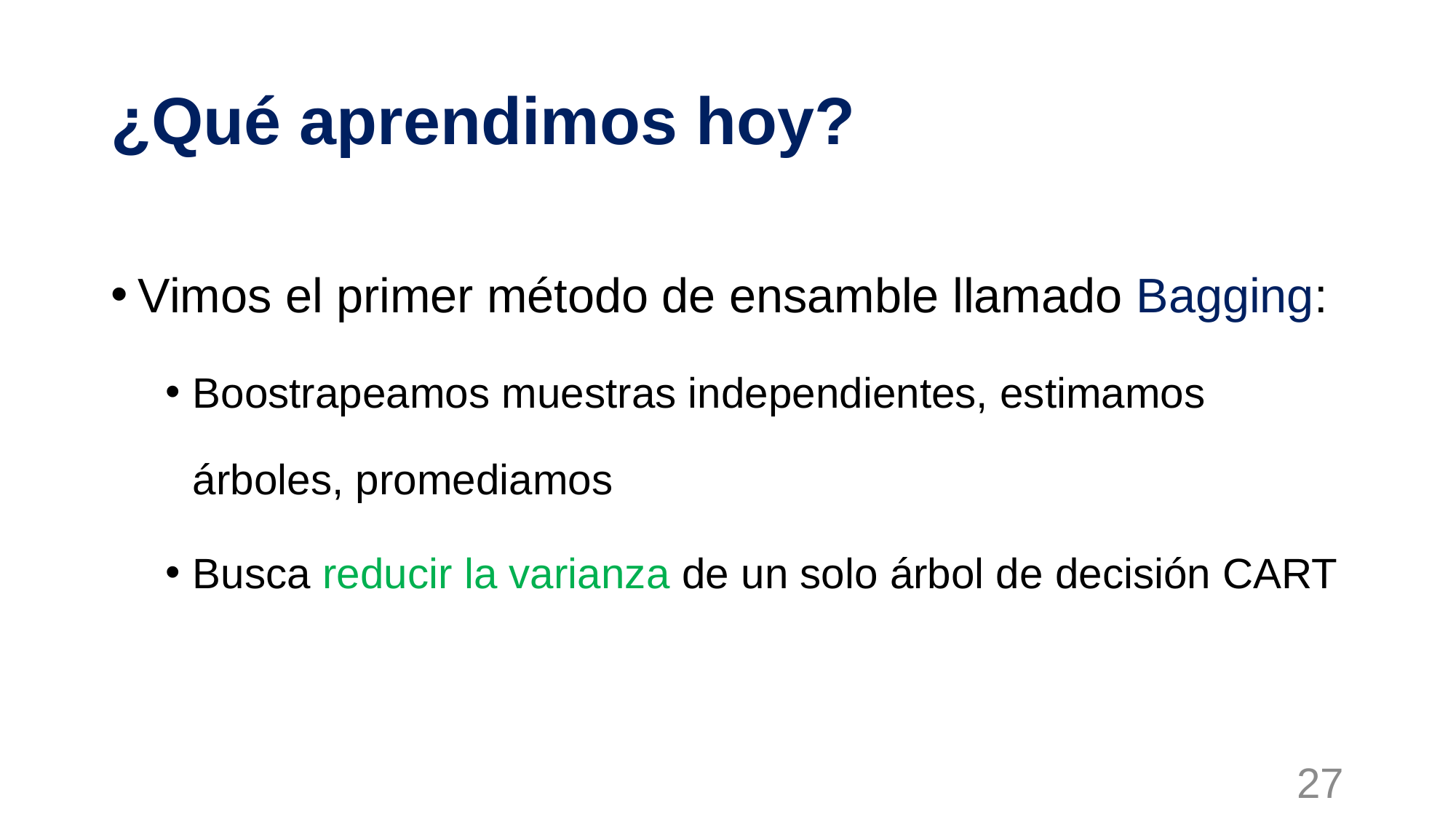

# ¿Qué aprendimos hoy?
Vimos el primer método de ensamble llamado Bagging:
Boostrapeamos muestras independientes, estimamos árboles, promediamos
Busca reducir la varianza de un solo árbol de decisión CART

27